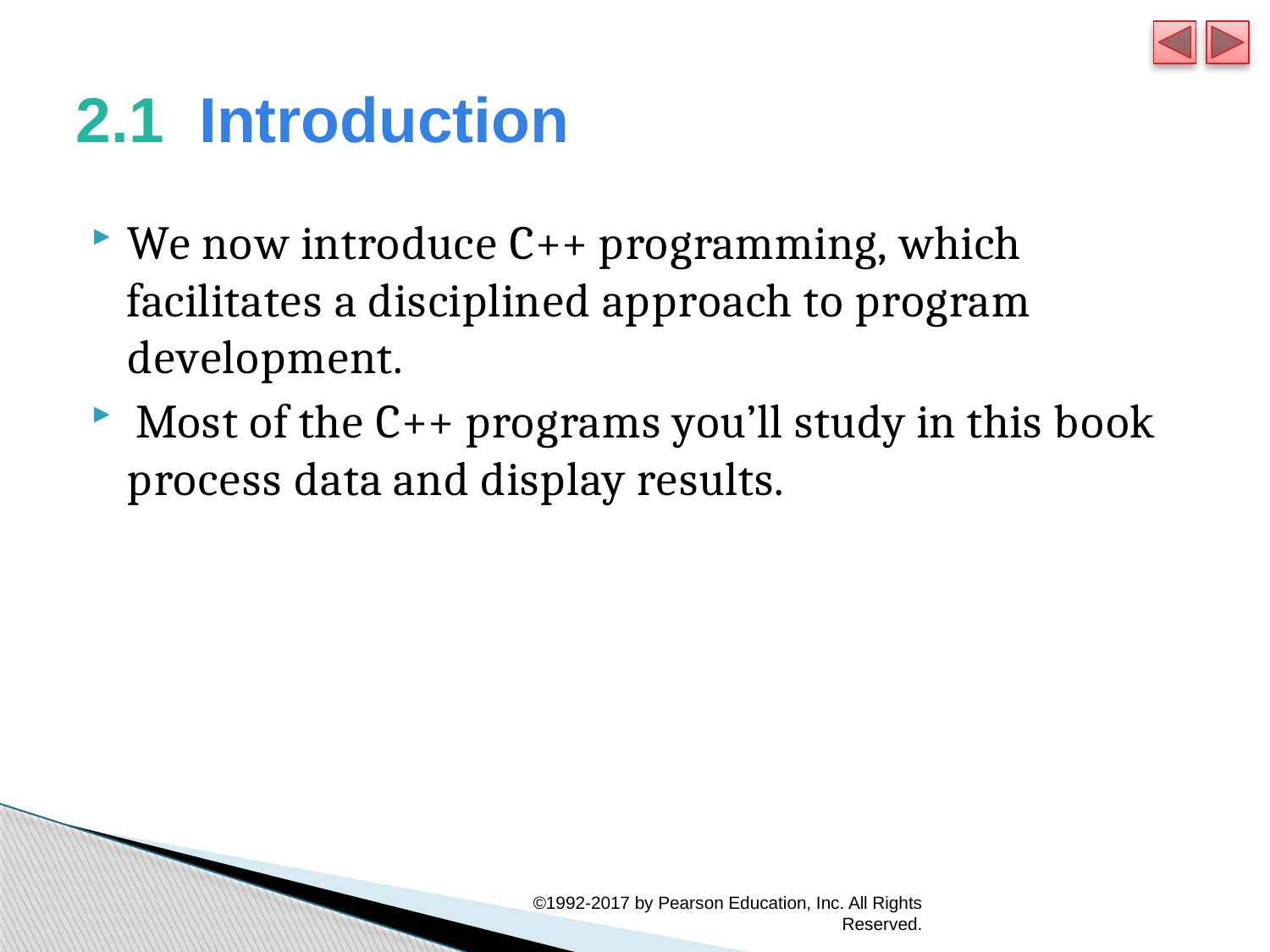

# 2.1  Introduction
We now introduce C++ programming, which facilitates a disciplined approach to program development.
 Most of the C++ programs you’ll study in this book process data and display results.
©1992-2017 by Pearson Education, Inc. All Rights Reserved.